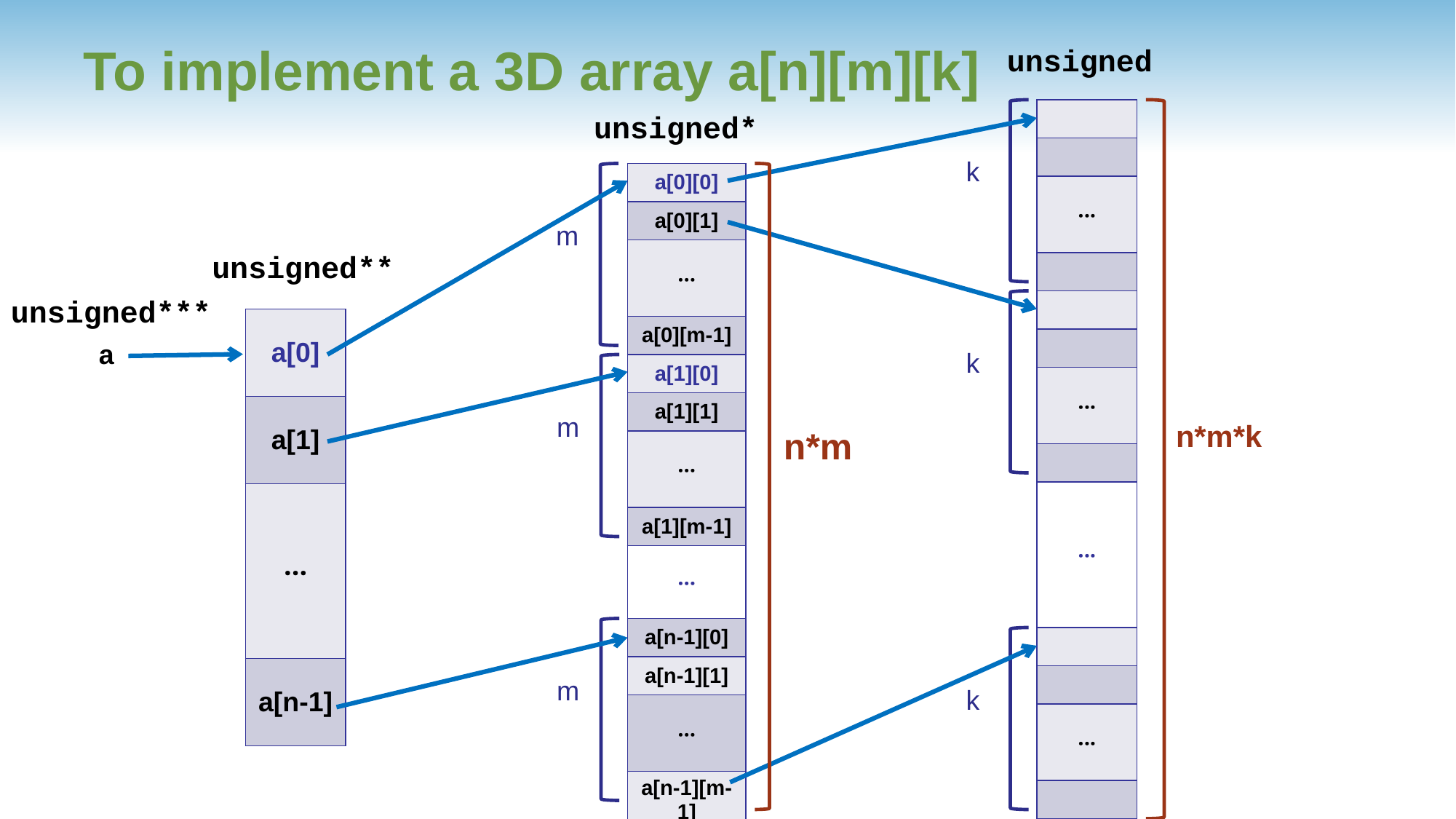

# To implement a 3D array a[n][m][k]
unsigned

k
|  |
| --- |
|  |
| ‧‧‧ |
|  |

unsigned*

m
| a[0][0] |
| --- |
| a[0][1] |
| ‧‧‧ |
| a[0][m-1] |

unsigned**
unsigned***

k
|  |
| --- |
|  |
| ‧‧‧ |
|  |
| a[0] |
| --- |
| a[1] |
| ‧‧‧ |
| a[n-1] |
a

m
| a[1][0] |
| --- |
| a[1][1] |
| ‧‧‧ |
| a[1][m-1] |
n*m*k
n*m
| ‧‧‧ |
| --- |
| ‧‧‧ |
| --- |
| a[n-1][0] |
| a[n-1][1] |
| ‧‧‧ |
| a[n-1][m-1] |

m

k
|  |
| --- |
|  |
| ‧‧‧ |
|  |